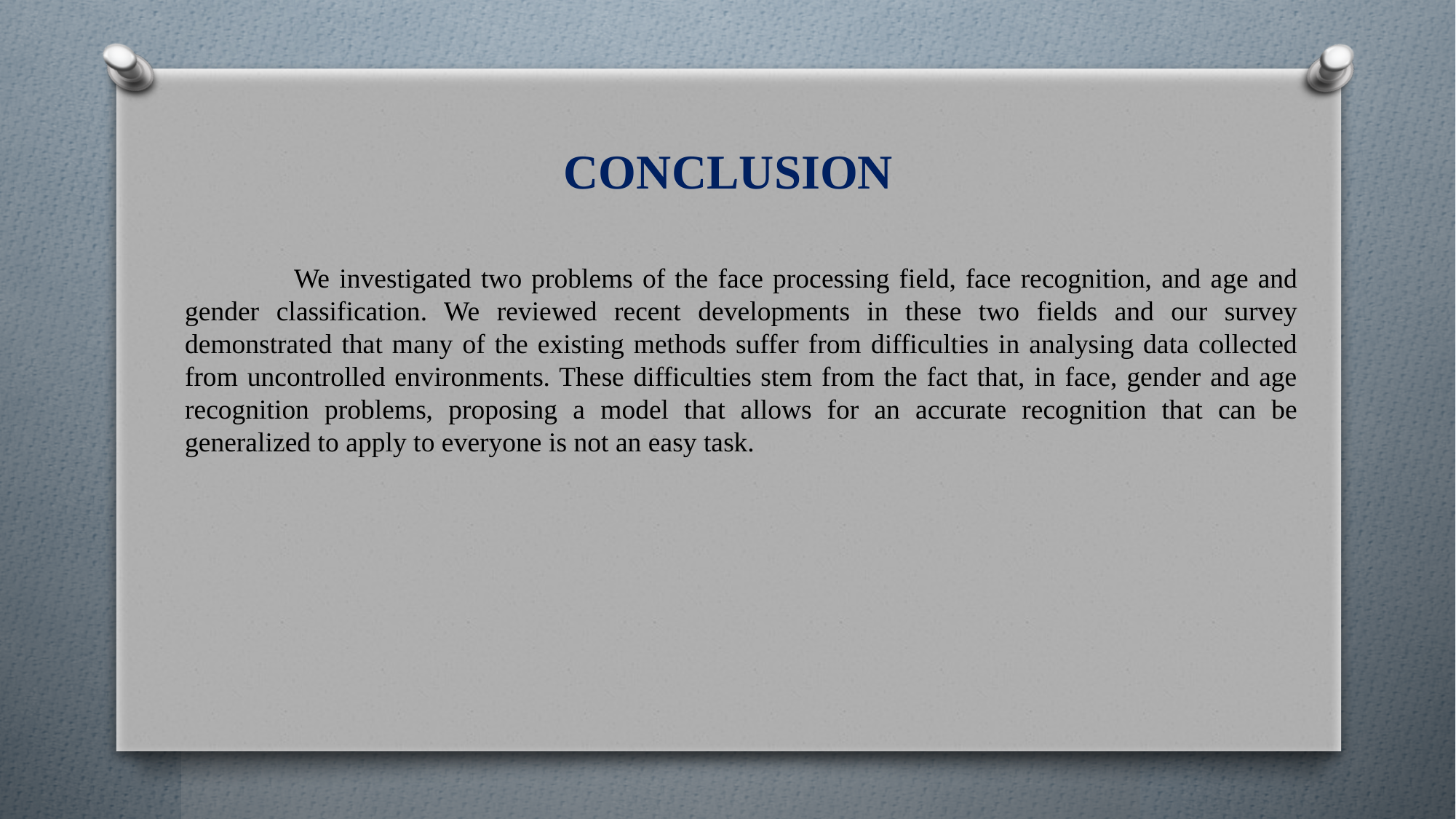

# CONCLUSION
	We investigated two problems of the face processing field, face recognition, and age and gender classification. We reviewed recent developments in these two fields and our survey demonstrated that many of the existing methods suffer from difficulties in analysing data collected from uncontrolled environments. These difficulties stem from the fact that, in face, gender and age recognition problems, proposing a model that allows for an accurate recognition that can be generalized to apply to everyone is not an easy task.